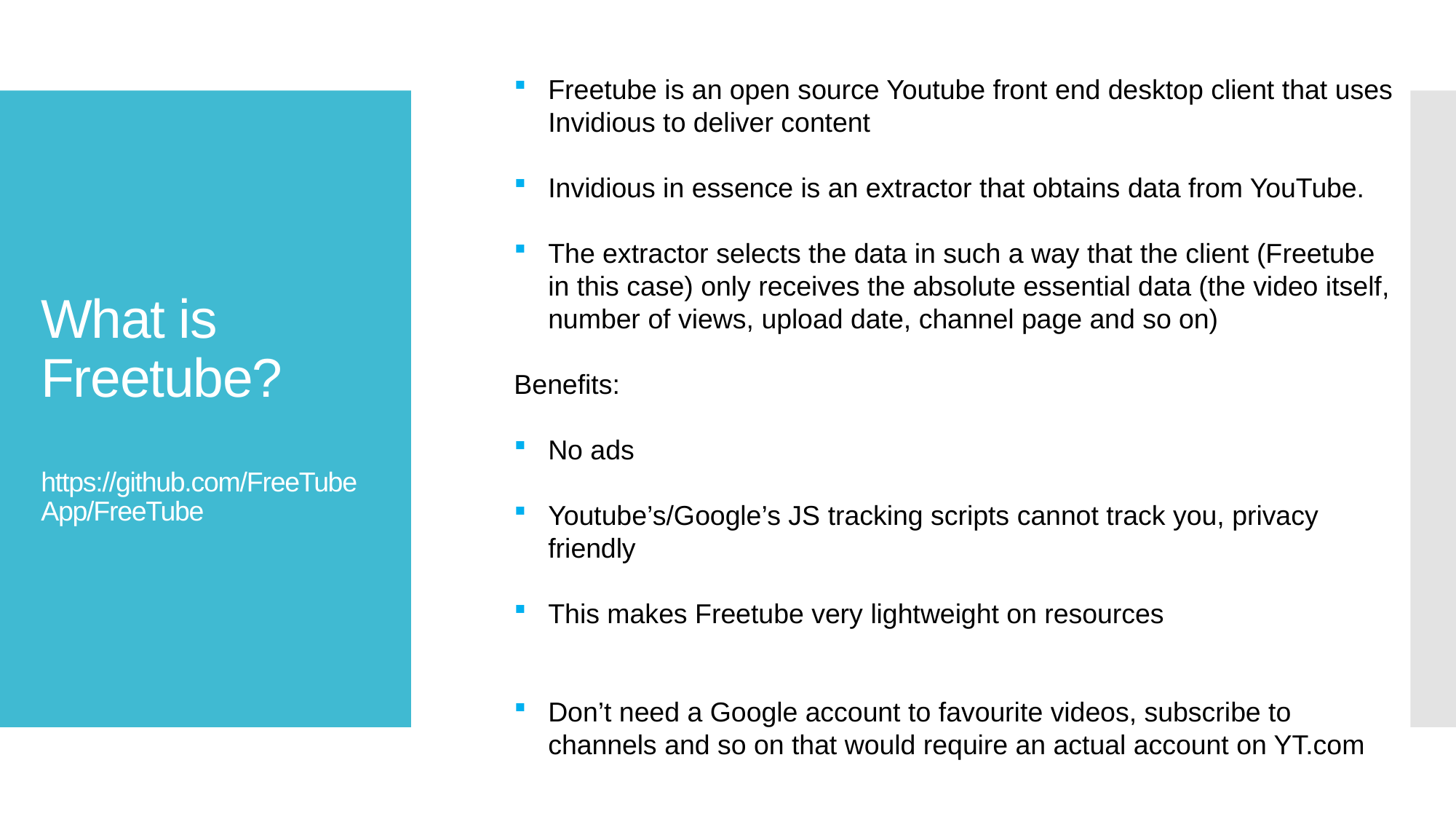

Freetube is an open source Youtube front end desktop client that uses Invidious to deliver content

Invidious in essence is an extractor that obtains data from YouTube.

The extractor selects the data in such a way that the client (Freetube in this case) only receives the absolute essential data (the video itself, number of views, upload date, channel page and so on)

Benefits:

No ads

Youtube’s/Google’s JS tracking scripts cannot track you, privacy friendly

This makes Freetube very lightweight on resources

Don’t need a Google account to favourite videos, subscribe to channels and so on that would require an actual account on YT.com

# What is Freetube? https://github.com/FreeTubeApp/FreeTube